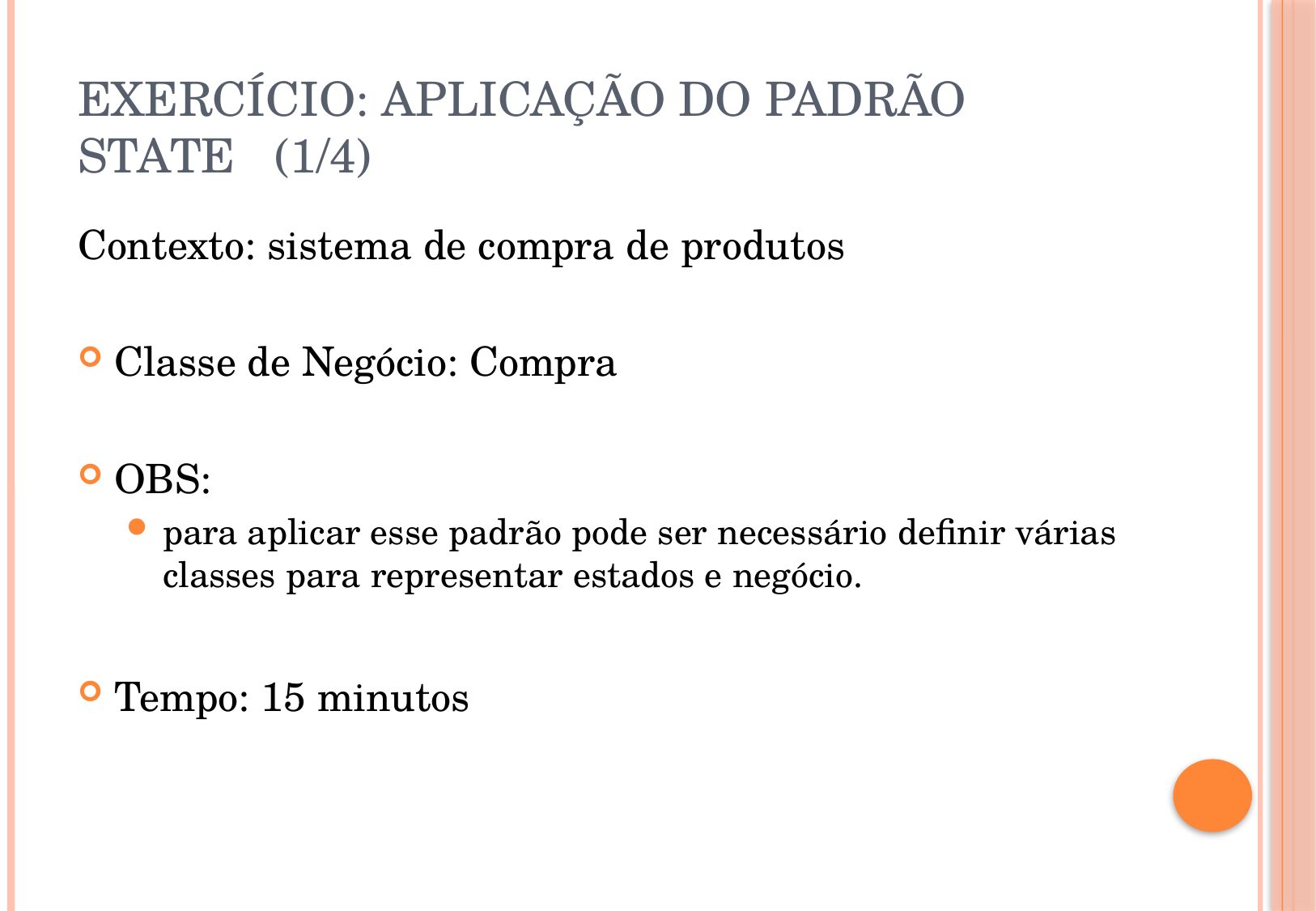

# Exercício: aplicação do padrão state   (1/4)
Contexto: sistema de compra de produtos

Classe de Negócio: Compra

OBS:
para aplicar esse padrão pode ser necessário definir várias classes para representar estados e negócio.

Tempo: 15 minutos